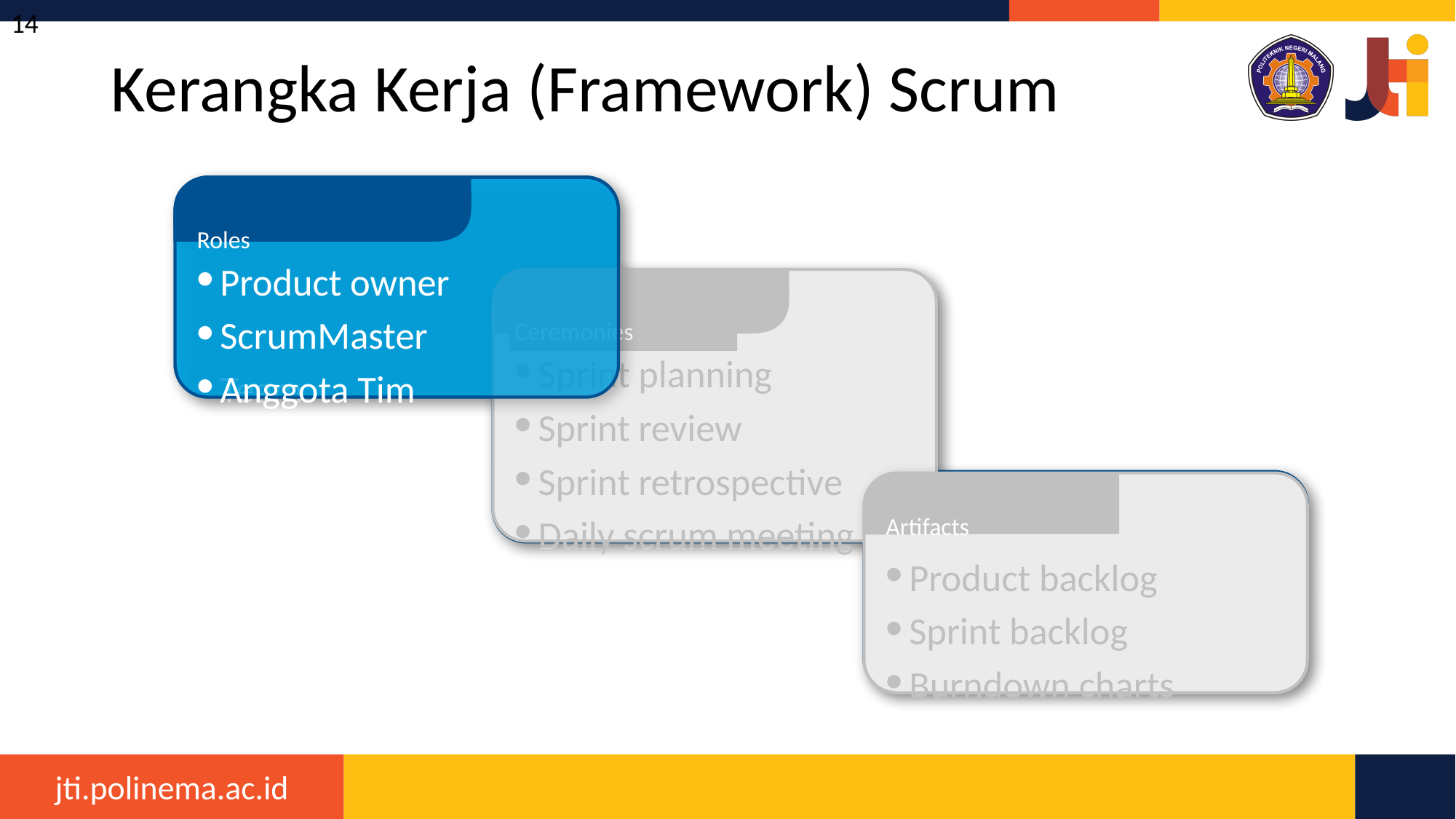

14
# Kerangka Kerja (Framework) Scrum

Roles

Product owner
ScrumMaster
Team

Roles

Product owner
ScrumMaster
Anggota Tim

Ceremonies

Sprint planning
Sprint review
Sprint retrospective
Daily scrum meeting

Ceremonies

Sprint planning
Sprint review
Sprint retrospective
Daily scrum meeting
Artifacts

Artifacts

Product backlog
Sprint backlog
Burndown charts

Product backlog
Sprint backlog
Burndown charts